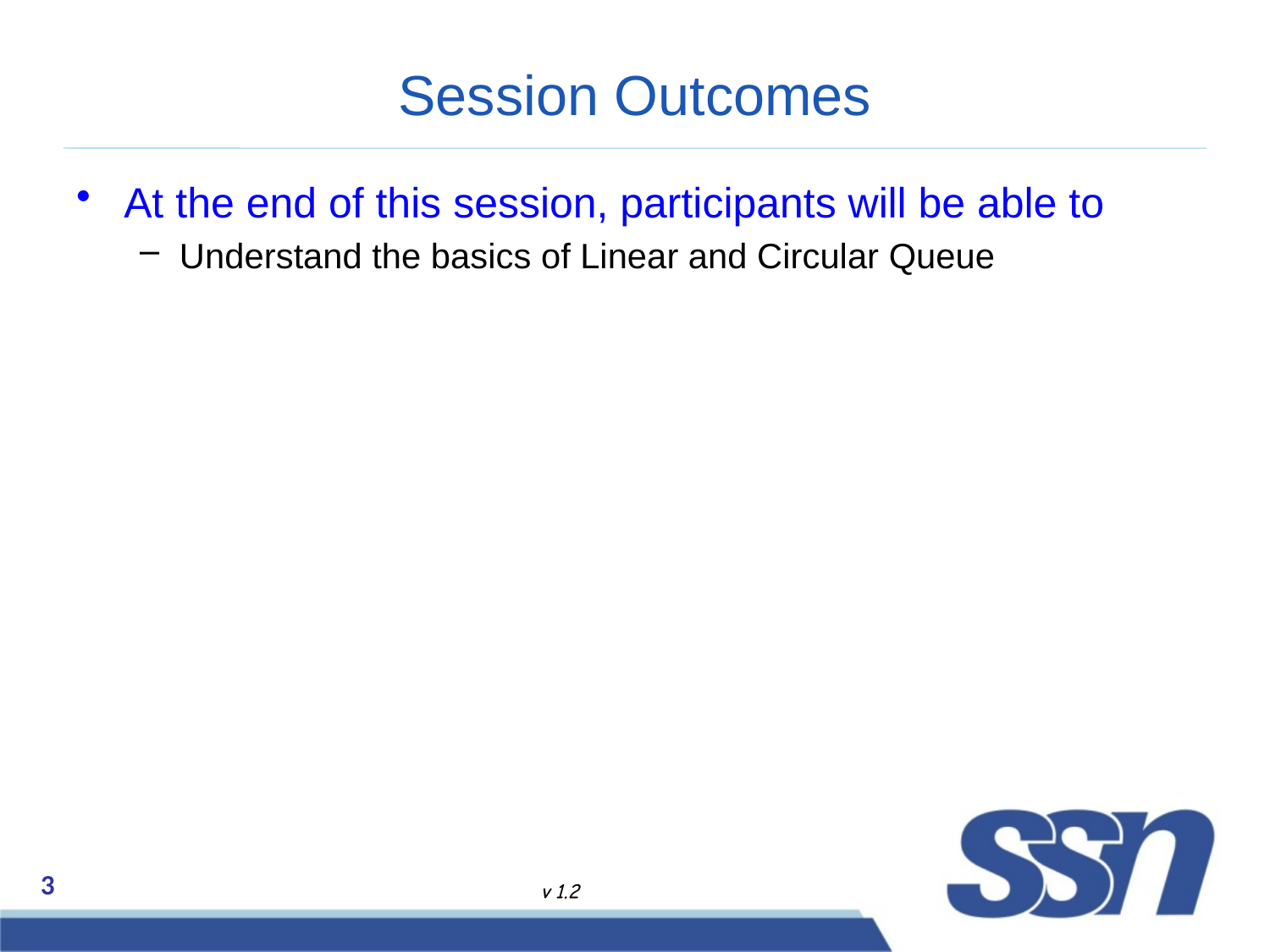

# Session Outcomes
At the end of this session, participants will be able to
Understand the basics of Linear and Circular Queue